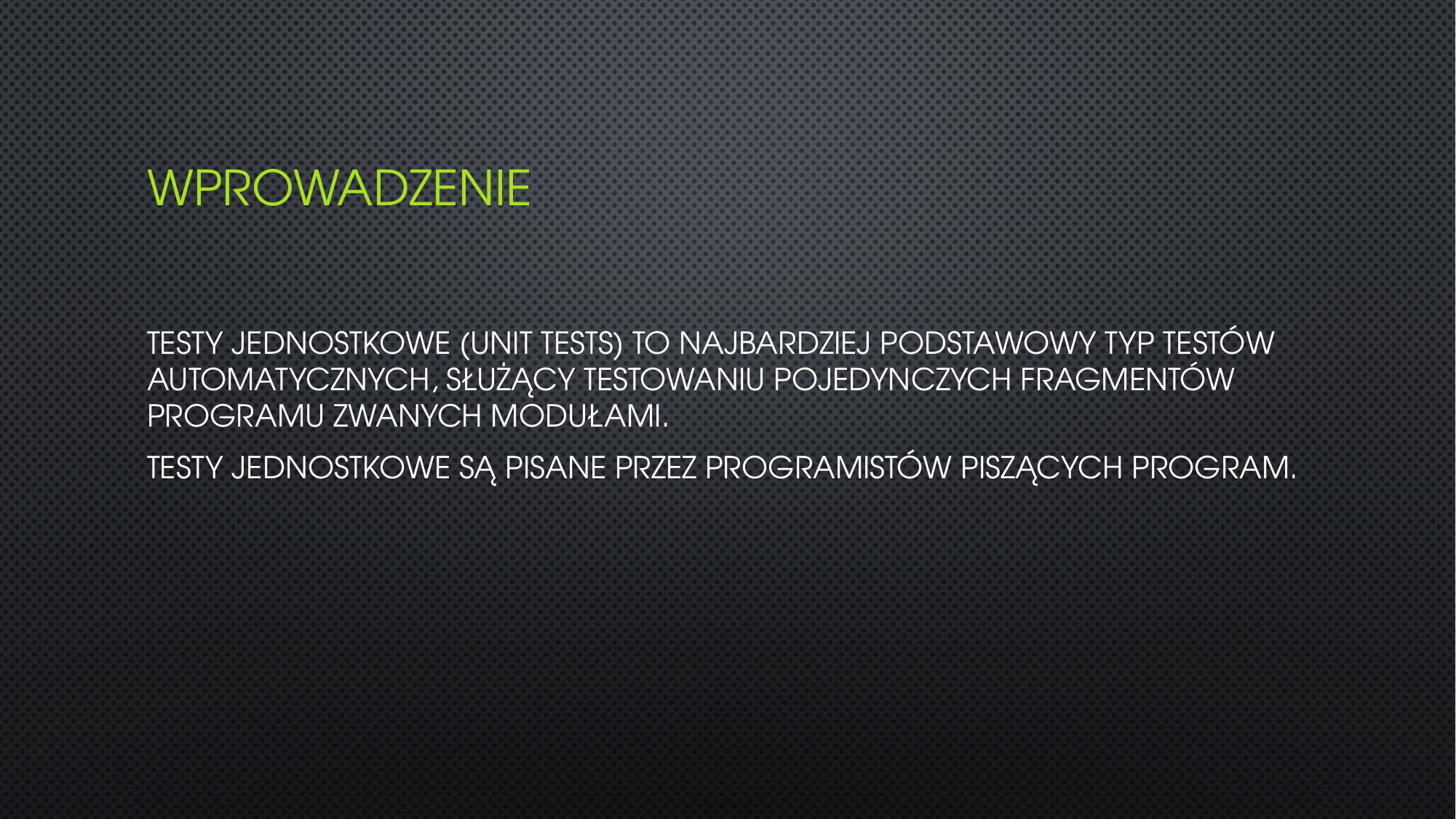

# Wprowadzenie
Testy jednostkowe (Unit Tests) to najbardziej podstawowy typ testów automatycznych, służący testowaniu pojedynczych fragmentów programu zwanych modułami.
Testy jednostkowe są pisane przez programistów piszących program.